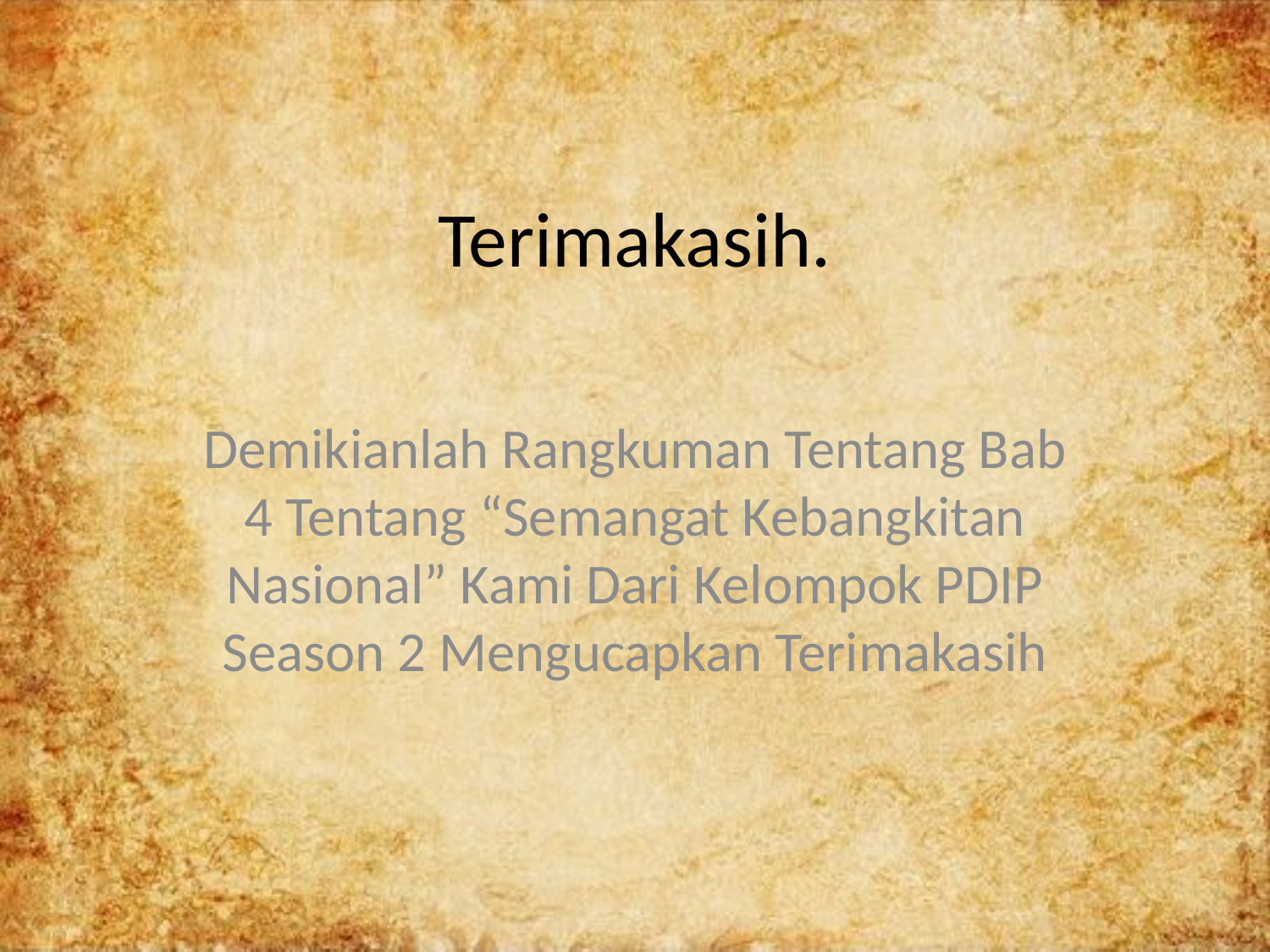

# Terimakasih.
Demikianlah Rangkuman Tentang Bab 4 Tentang “Semangat Kebangkitan Nasional” Kami Dari Kelompok PDIP Season 2 Mengucapkan Terimakasih